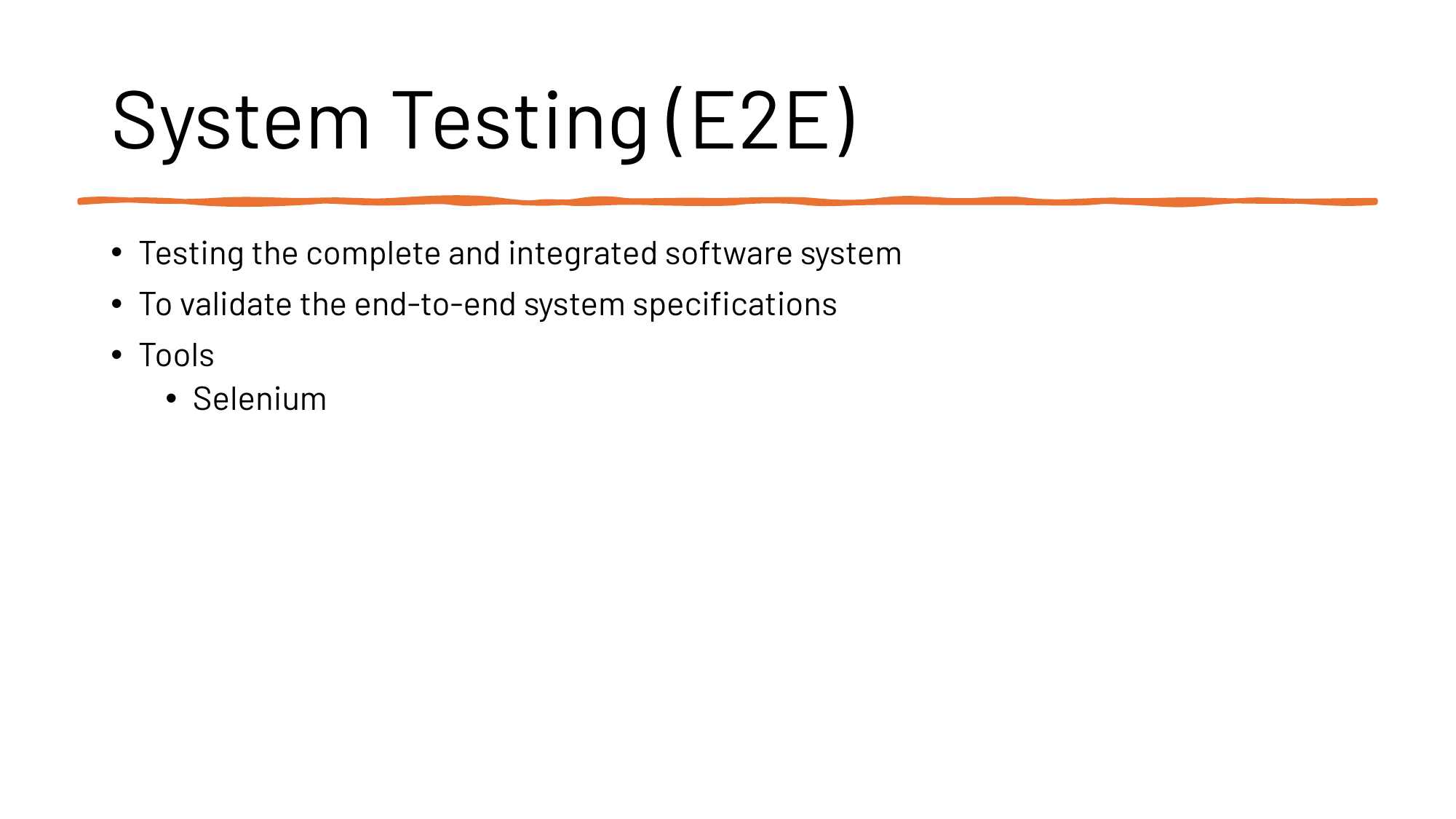

# System Testing (E2E)

Testing the complete and integrated software system
To validate the end-to-end system specifications
Tools
Selenium